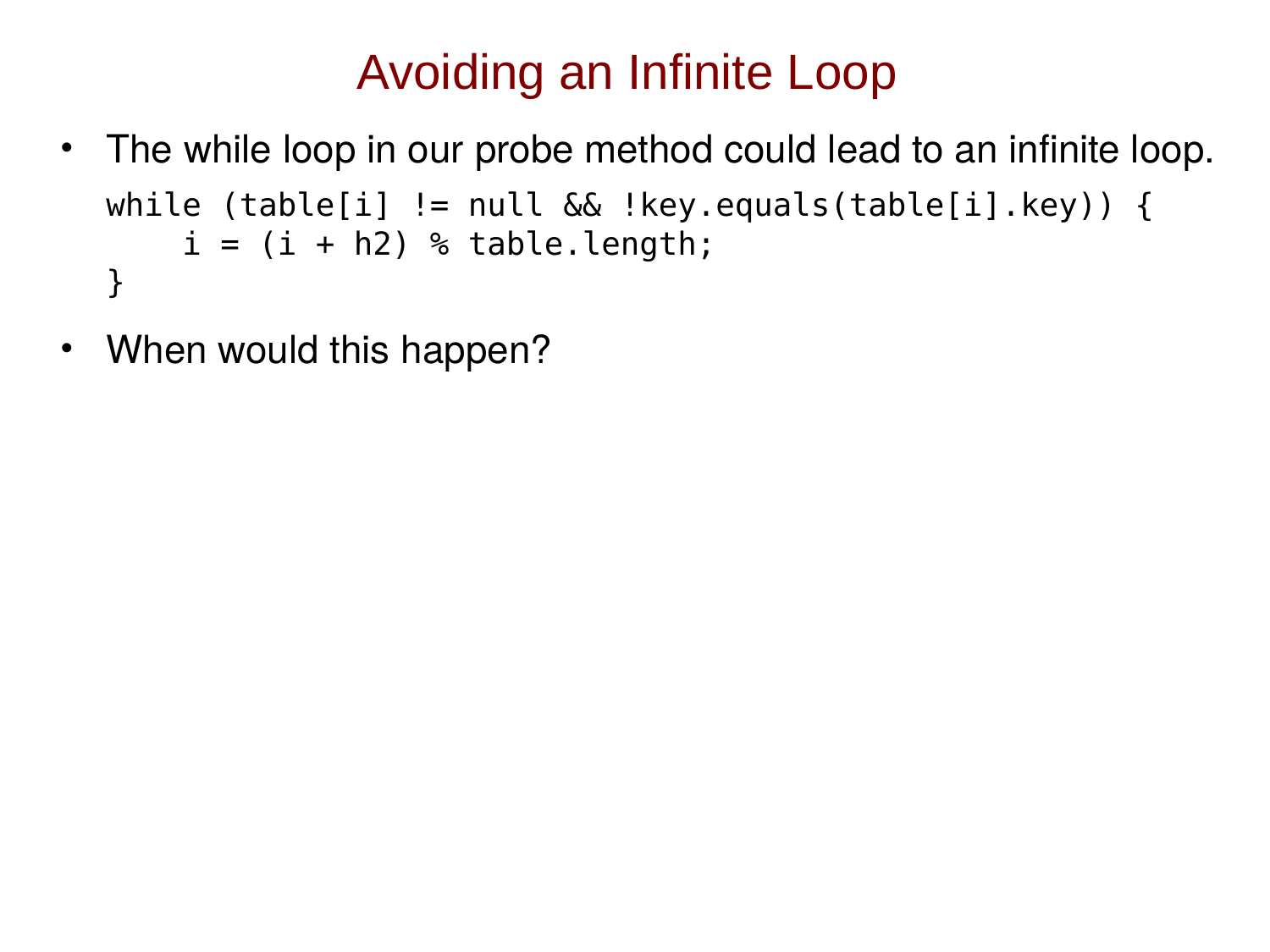

# Avoiding an Infinite Loop
The while loop in our probe method could lead to an infinite loop.
  	while (table[i] != null && !key.equals(table[i].key)) {
	    i = (i + h2) % table.length;
	}
When would this happen?